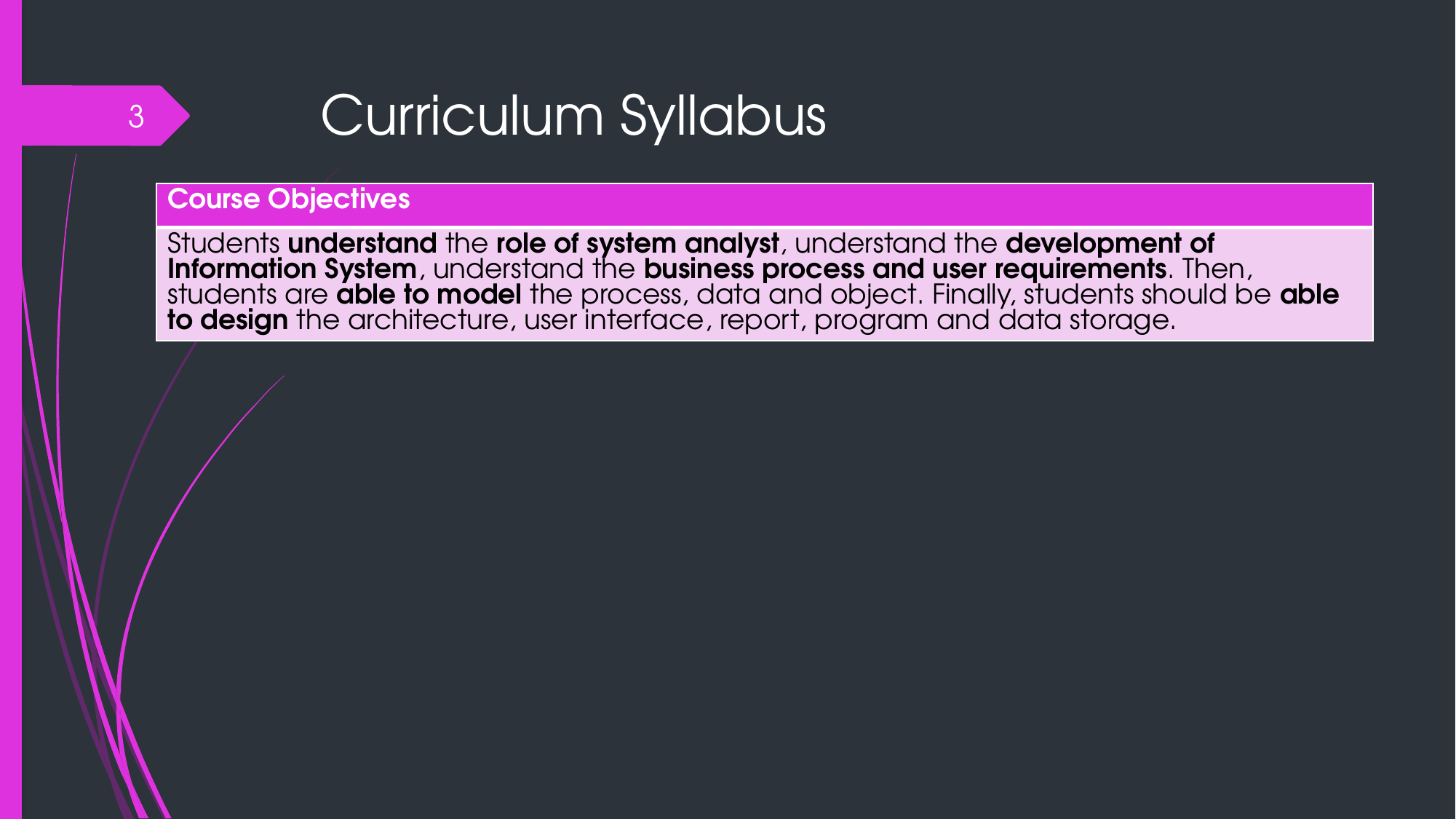

# Curriculum Syllabus
3
| Course Objectives |
| --- |
| Students understand the role of system analyst, understand the development of Information System, understand the business process and user requirements. Then, students are able to model the process, data and object. Finally, students should be able to design the architecture, user interface, report, program and data storage. |